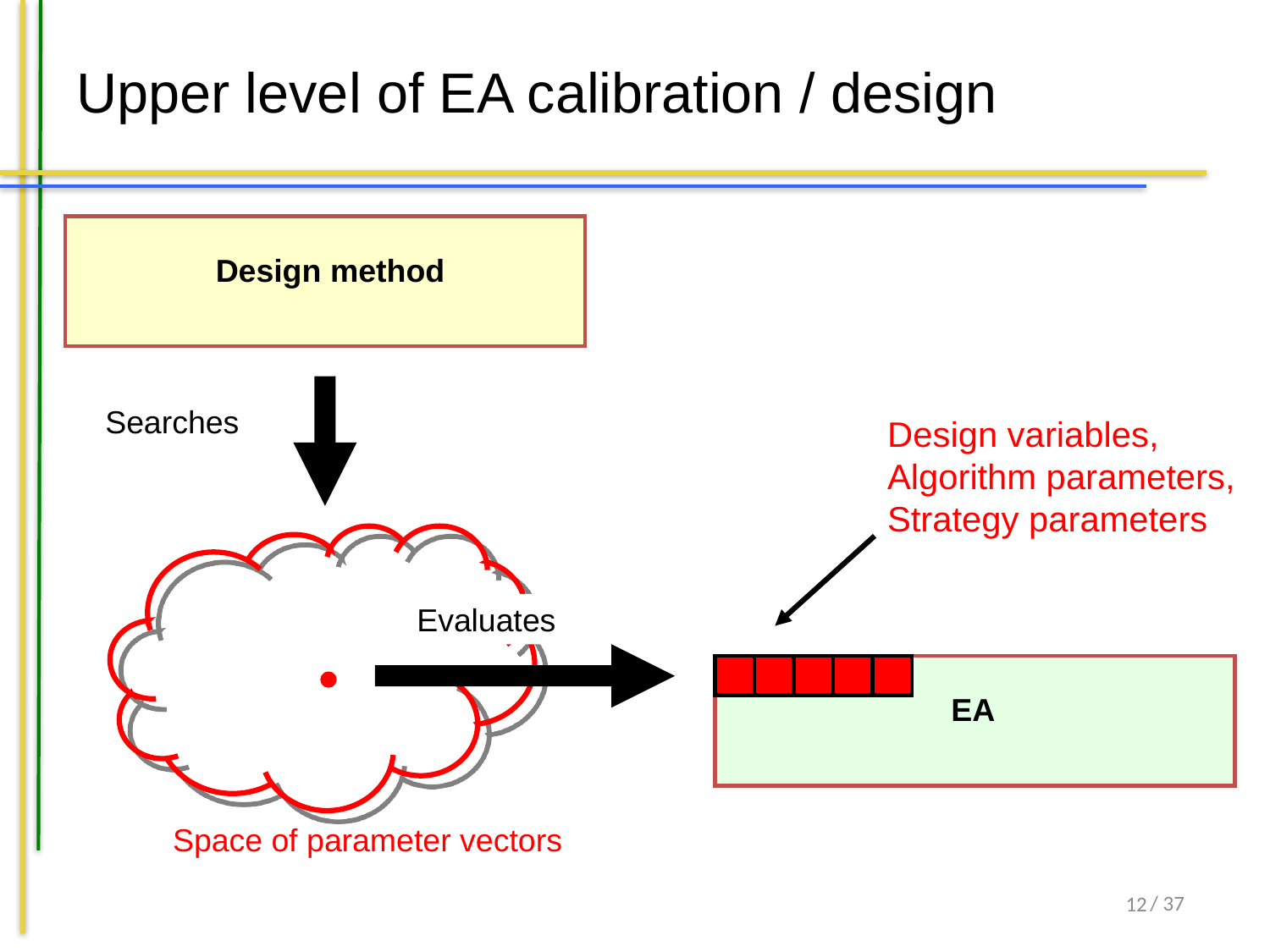

# Upper level of EA calibration / design

Design method

Searches
Design variables,
Algorithm parameters,
Strategy parameters

Evaluates

EA

Space of parameter vectors
12